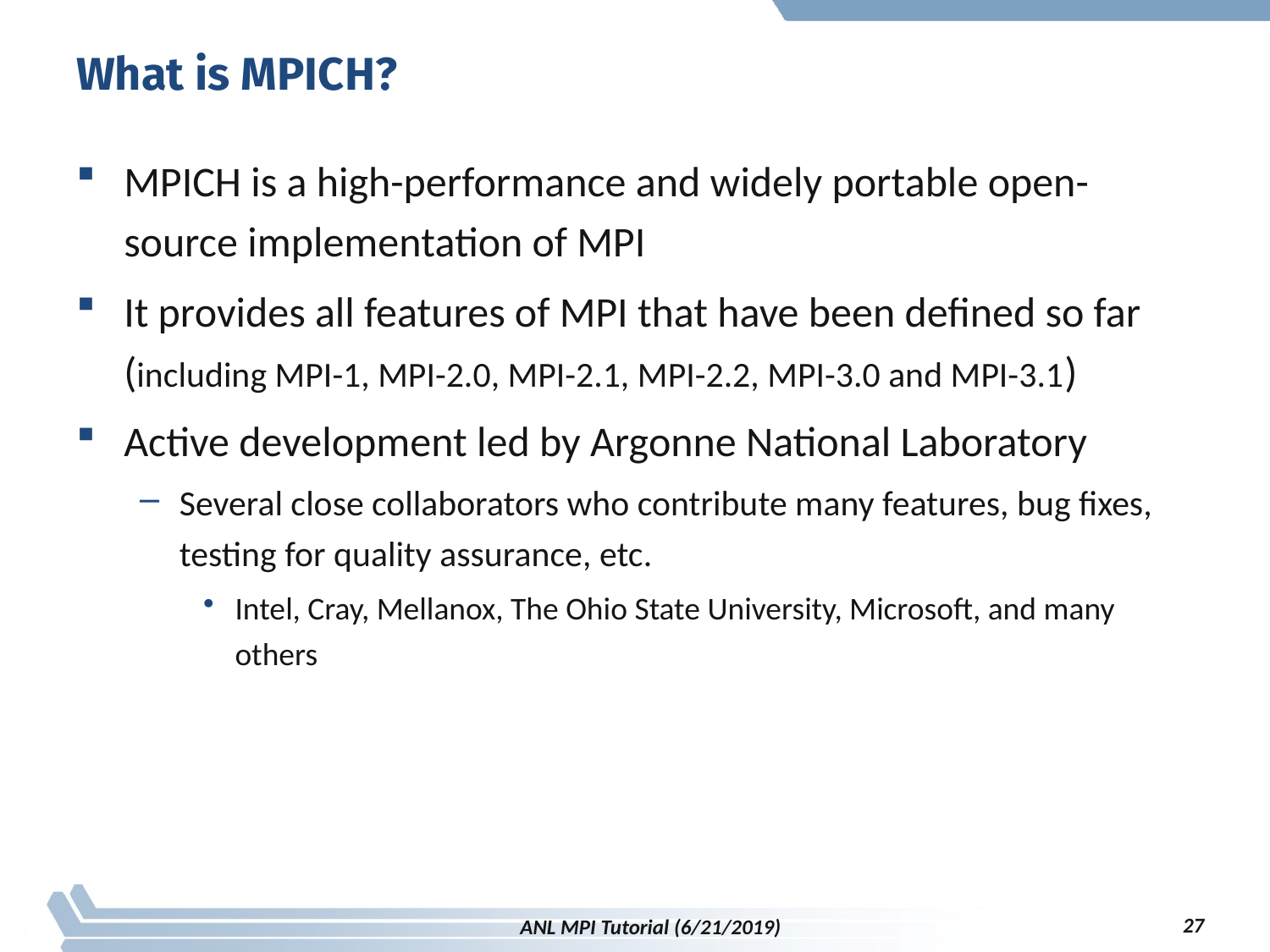

# What is MPICH?
MPICH is a high-performance and widely portable open-source implementation of MPI
It provides all features of MPI that have been defined so far (including MPI-1, MPI-2.0, MPI-2.1, MPI-2.2, MPI-3.0 and MPI-3.1)
Active development led by Argonne National Laboratory
Several close collaborators who contribute many features, bug fixes, testing for quality assurance, etc.
Intel, Cray, Mellanox, The Ohio State University, Microsoft, and many others
27
ANL MPI Tutorial (6/21/2019)